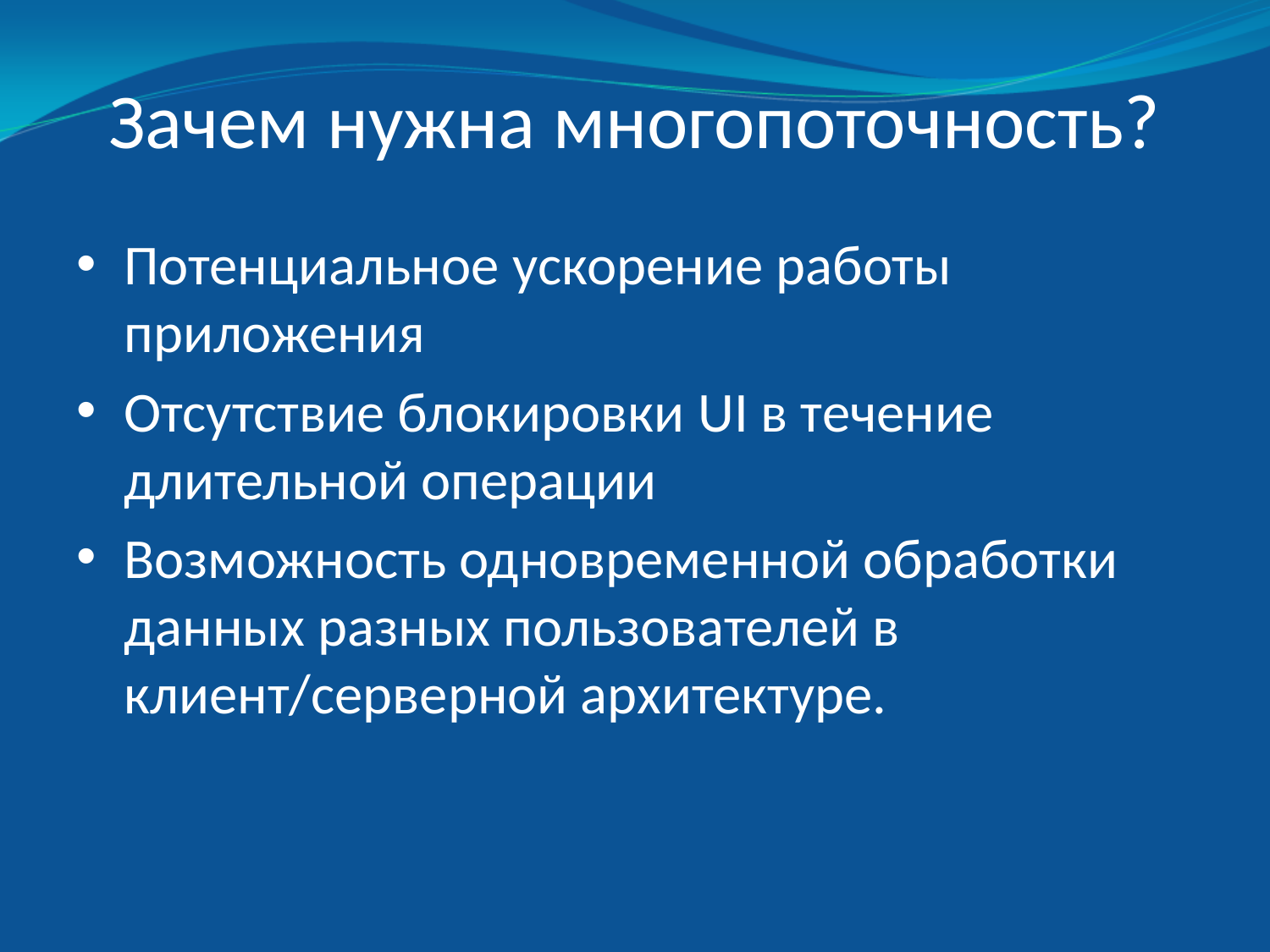

# Зачем нужна многопоточность?
Потенциальное ускорение работы приложения
Отсутствие блокировки UI в течение длительной операции
Возможность одновременной обработки данных разных пользователей в клиент/серверной архитектуре.